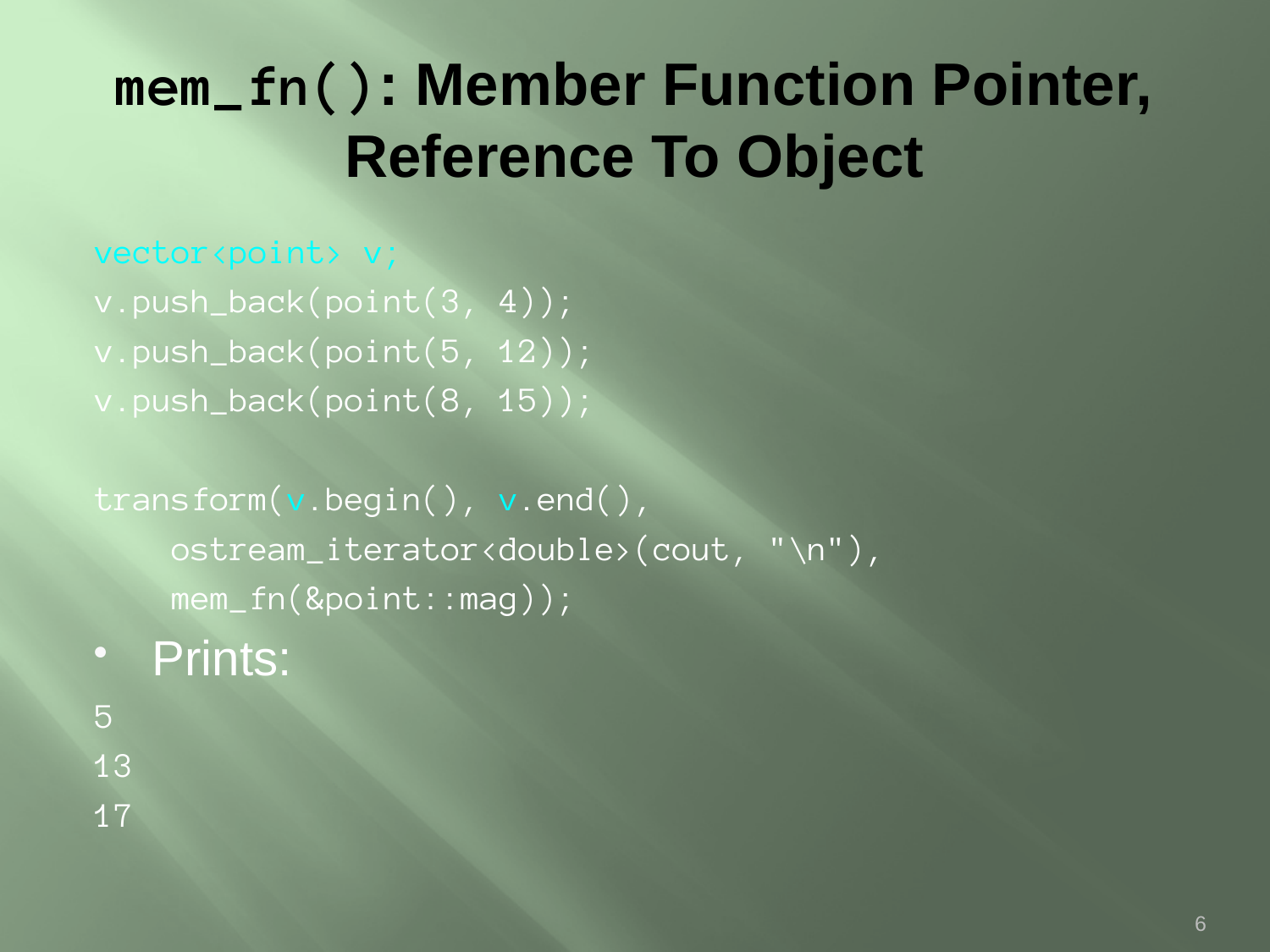

# mem_fn(): Member Function Pointer, Reference To Object
vector<point> v;
v.push_back(point(3, 4));
v.push_back(point(5, 12));
v.push_back(point(8, 15));

transform(v.begin(), v.end(),
    ostream_iterator<double>(cout, "\n"),
    mem_fn(&point::mag));
Prints:
5
13
17
6